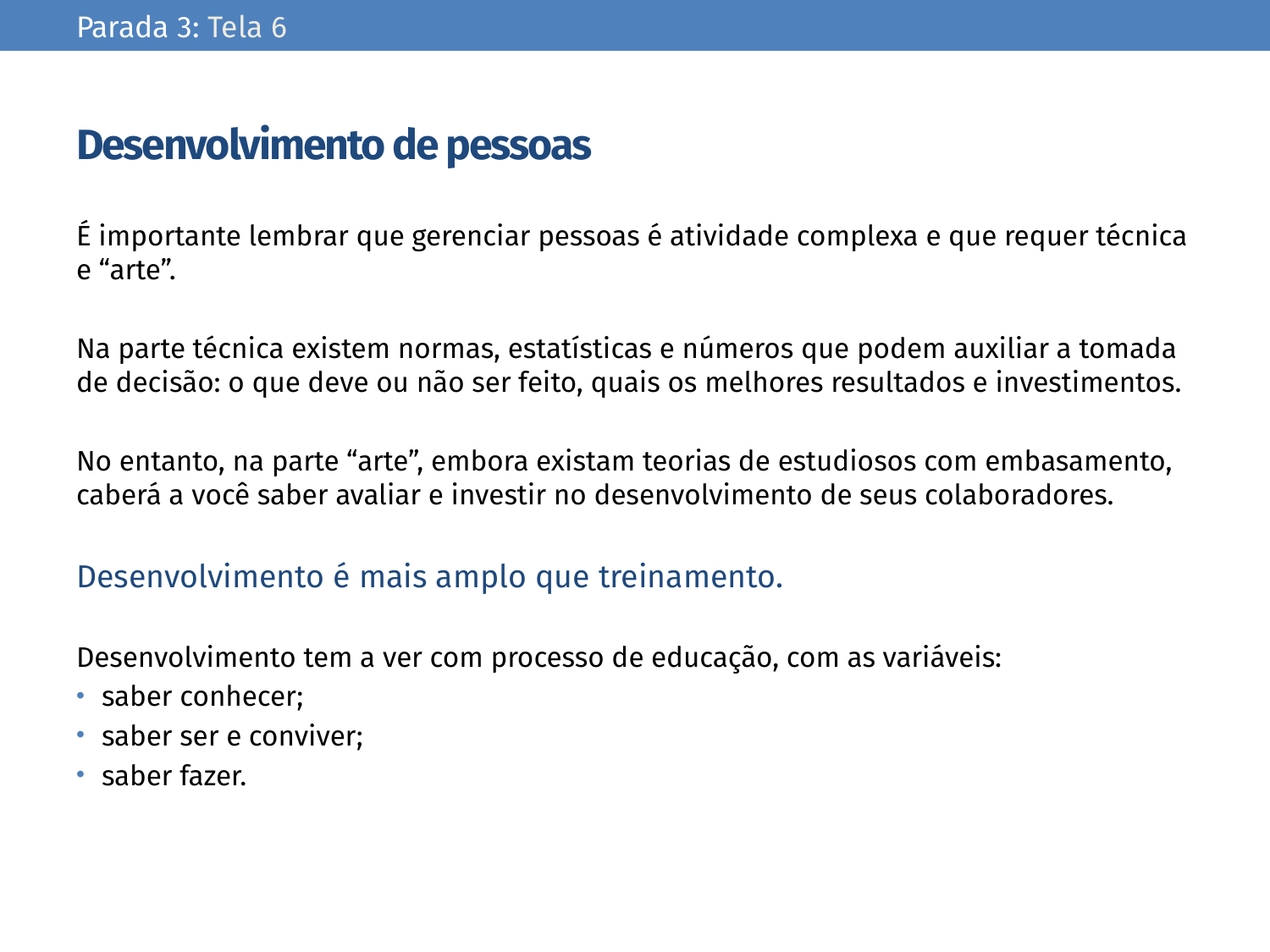

Parada 3: Tela 6
# Desenvolvimento de pessoas
É importante lembrar que gerenciar pessoas é atividade complexa e que requer técnica e “arte”.

Na parte técnica existem normas, estatísticas e números que podem auxiliar a tomada de decisão: o que deve ou não ser feito, quais os melhores resultados e investimentos.

No entanto, na parte “arte”, embora existam teorias de estudiosos com embasamento, caberá a você saber avaliar e investir no desenvolvimento de seus colaboradores.

Desenvolvimento é mais amplo que treinamento.

Desenvolvimento tem a ver com processo de educação, com as variáveis:
saber conhecer;
saber ser e conviver;
saber fazer.